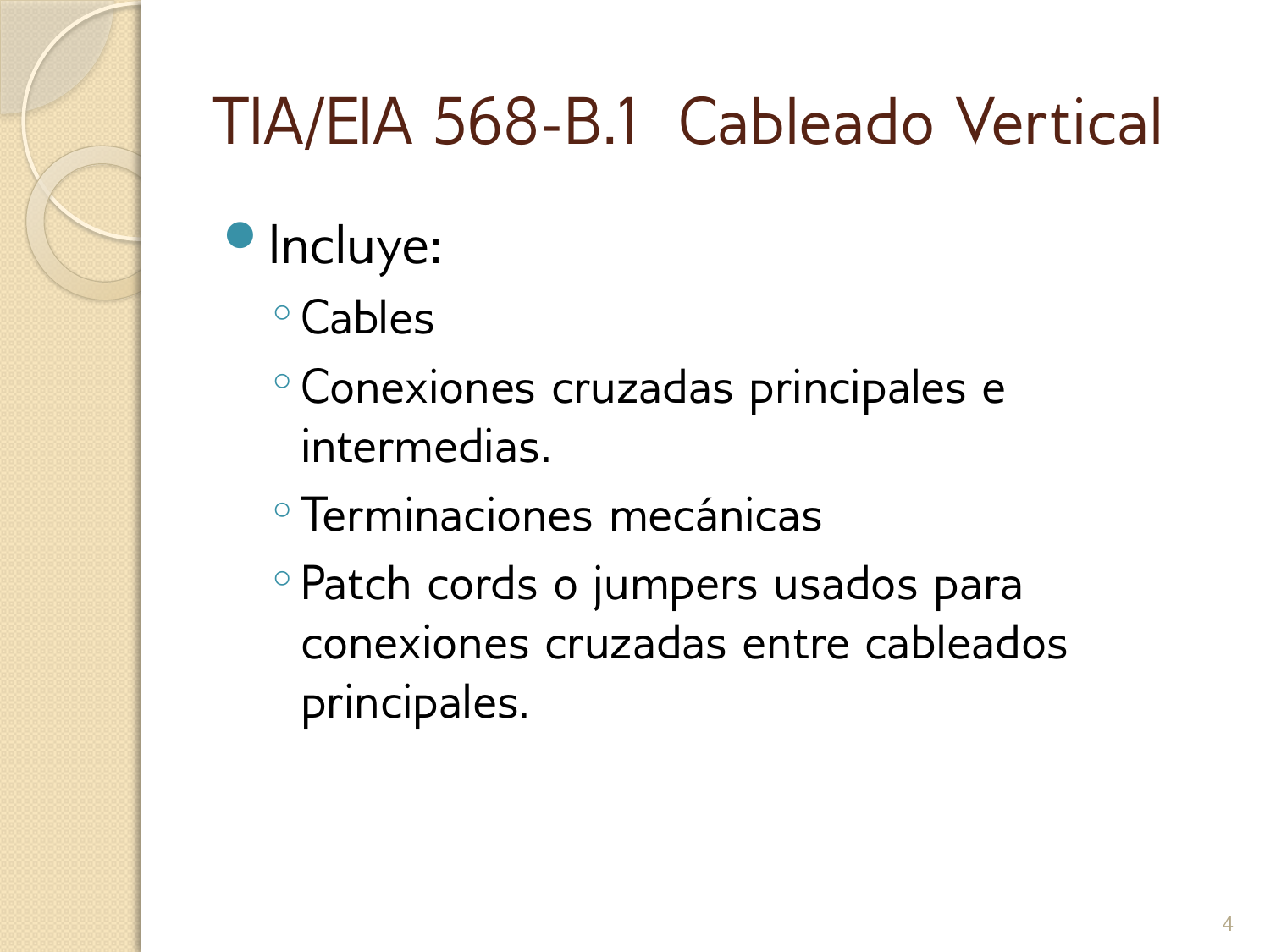

# TIA/EIA 568-B.1  Cableado Vertical
Incluye:
Cables
Conexiones cruzadas principales e intermedias.
Terminaciones mecánicas
Patch cords o jumpers usados para conexiones cruzadas entre cableados principales.
4